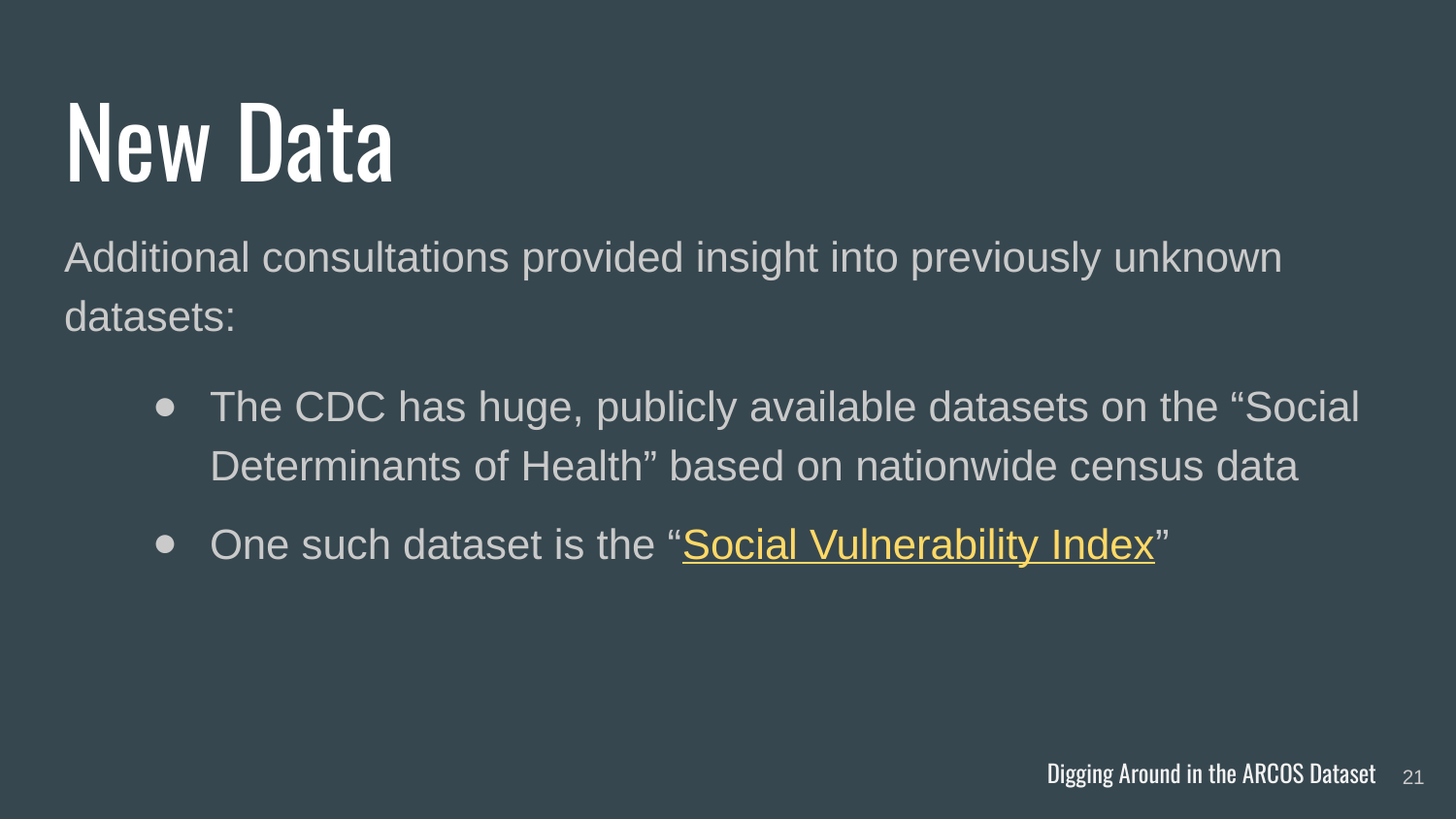

# New Data
Additional consultations provided insight into previously unknown datasets:
The CDC has huge, publicly available datasets on the “Social Determinants of Health” based on nationwide census data
One such dataset is the “Social Vulnerability Index”

21